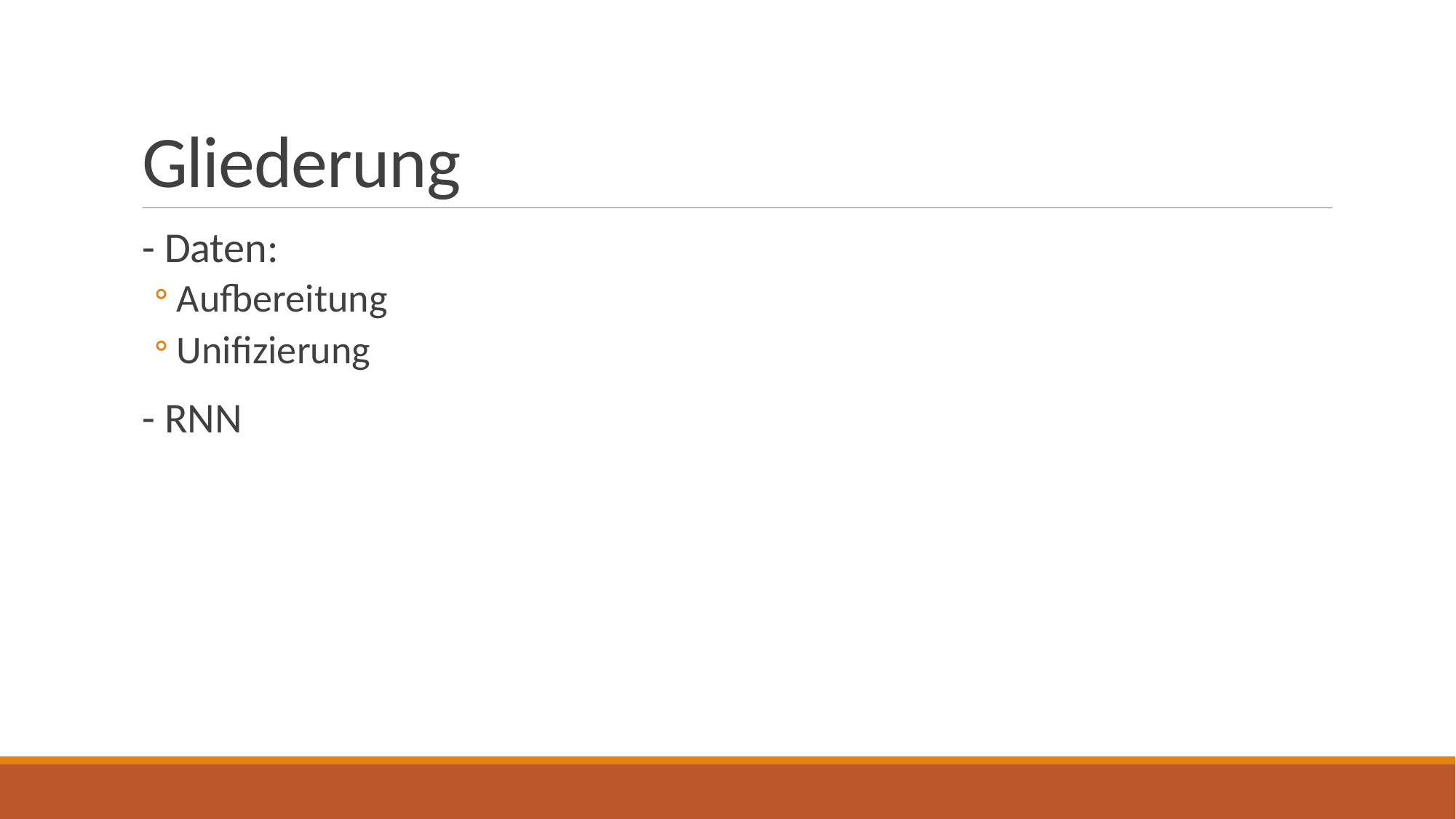

# Gliederung
- Daten:
Aufbereitung
Unifizierung
- RNN